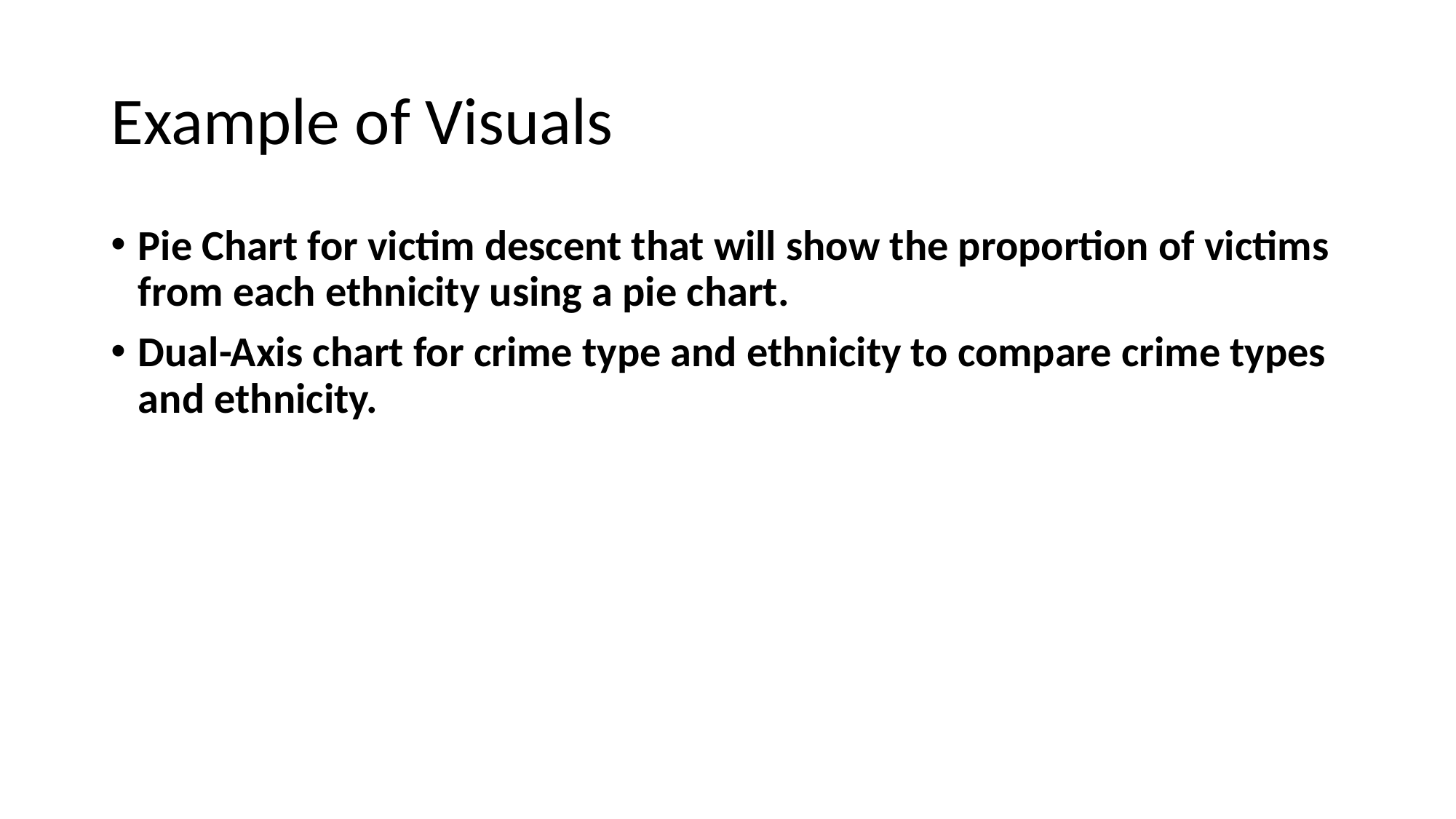

# Example of Visuals
Pie Chart for victim descent that will show the proportion of victims from each ethnicity using a pie chart.
Dual-Axis chart for crime type and ethnicity to compare crime types and ethnicity.